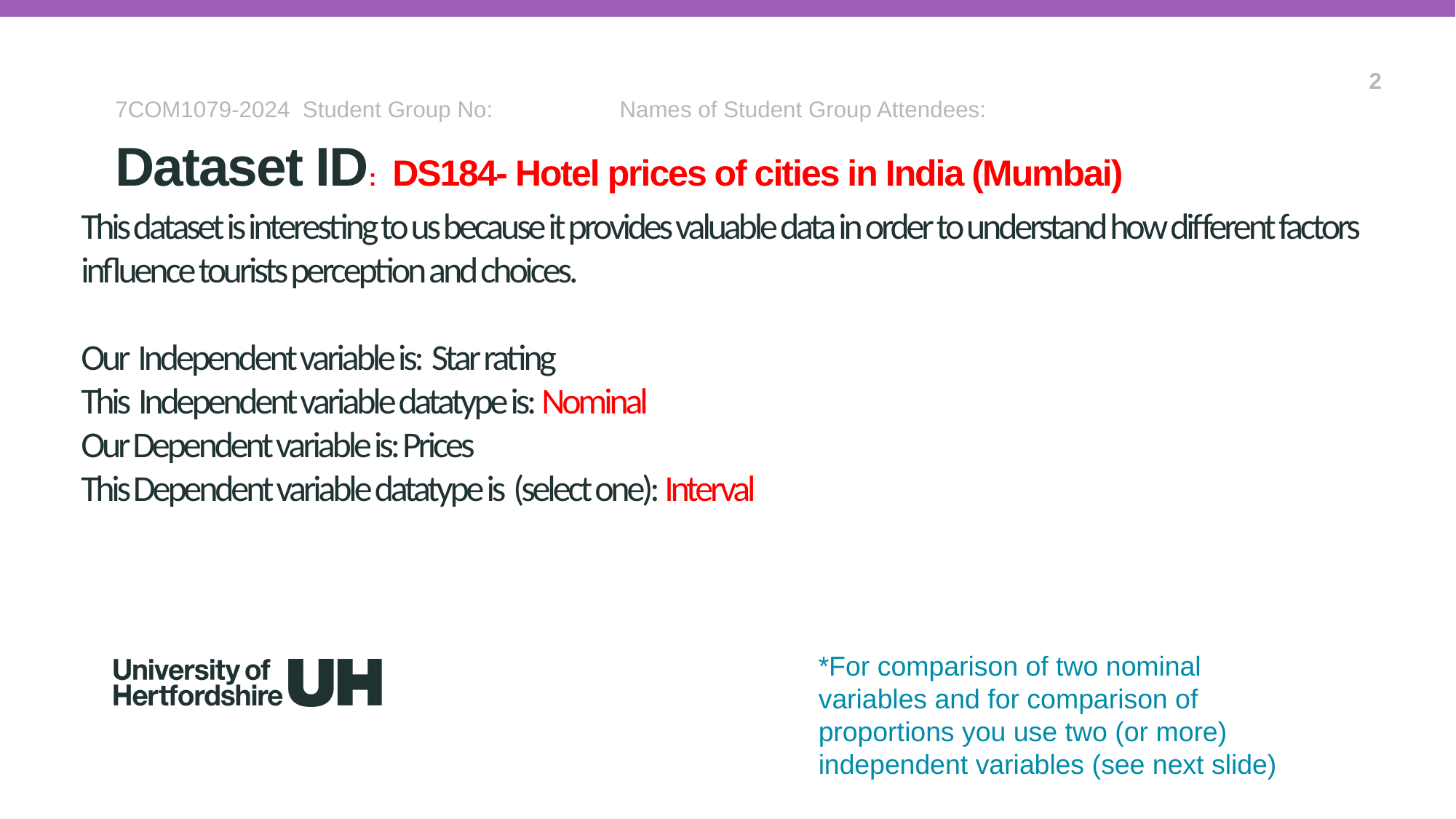

2
7COM1079-2024  Student Group No:                    Names of Student Group Attendees:
Dataset ID:   DS184- Hotel prices of cities in India (Mumbai)
# This dataset is interesting to us because it provides valuable data in order to understand how different factors influence tourists perception and choices. Our  Independent variable is:  Star rating This  Independent variable datatype is: Nominal Our Dependent variable is: Prices This Dependent variable datatype is  (select one): Interval
*For comparison of two nominal variables and for comparison of proportions you use two (or more) independent variables (see next slide)